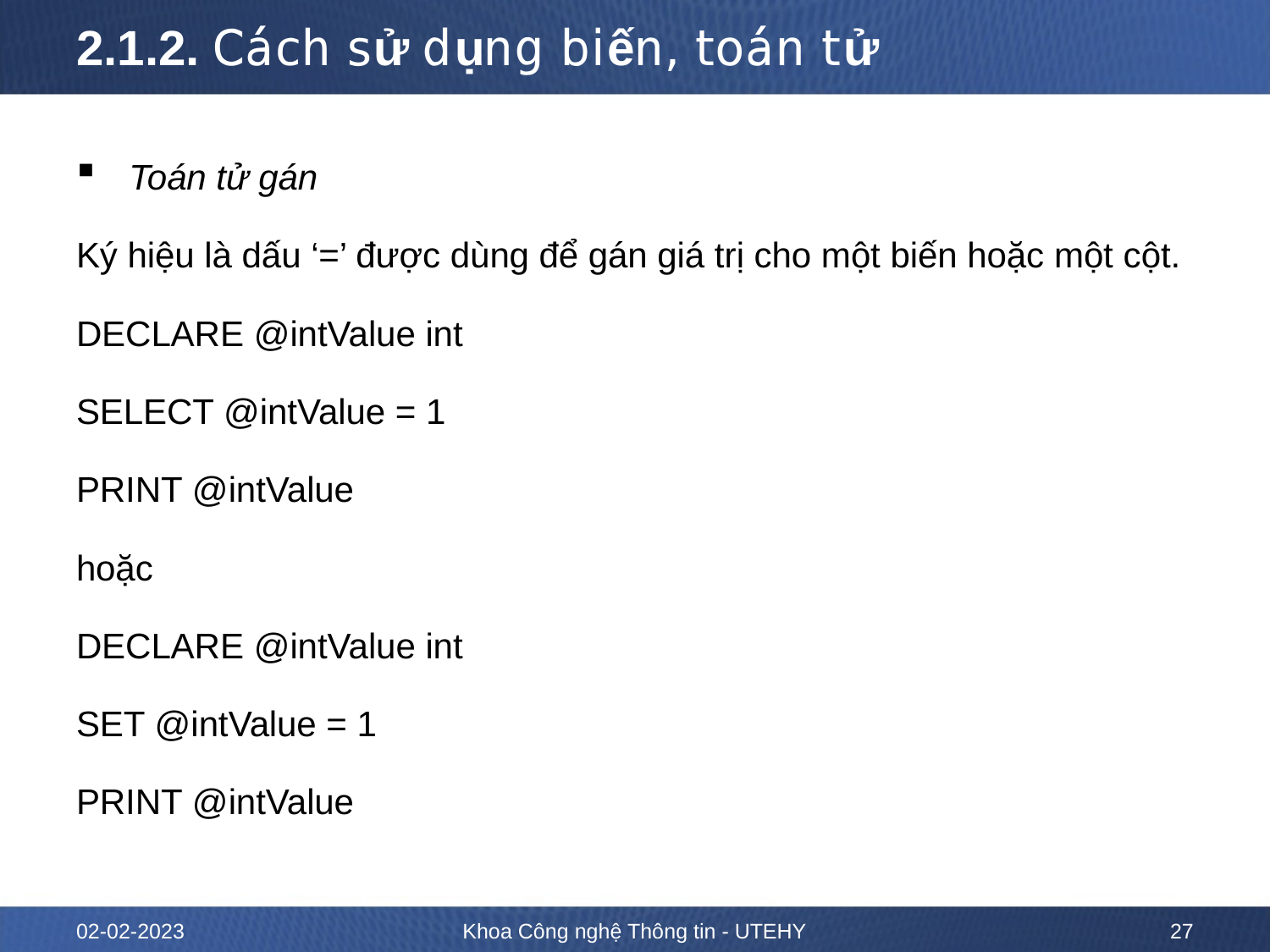

# 2.1.2. Cách sử dụng biến, toán tử
Toán tử gán
Ký hiệu là dấu ‘=’ được dùng để gán giá trị cho một biến hoặc một cột.
DECLARE @intValue int
SELECT @intValue = 1
PRINT @intValue
hoặc
DECLARE @intValue int
SET @intValue = 1
PRINT @intValue

02-02-2023
Khoa Công nghệ Thông tin - UTEHY
27